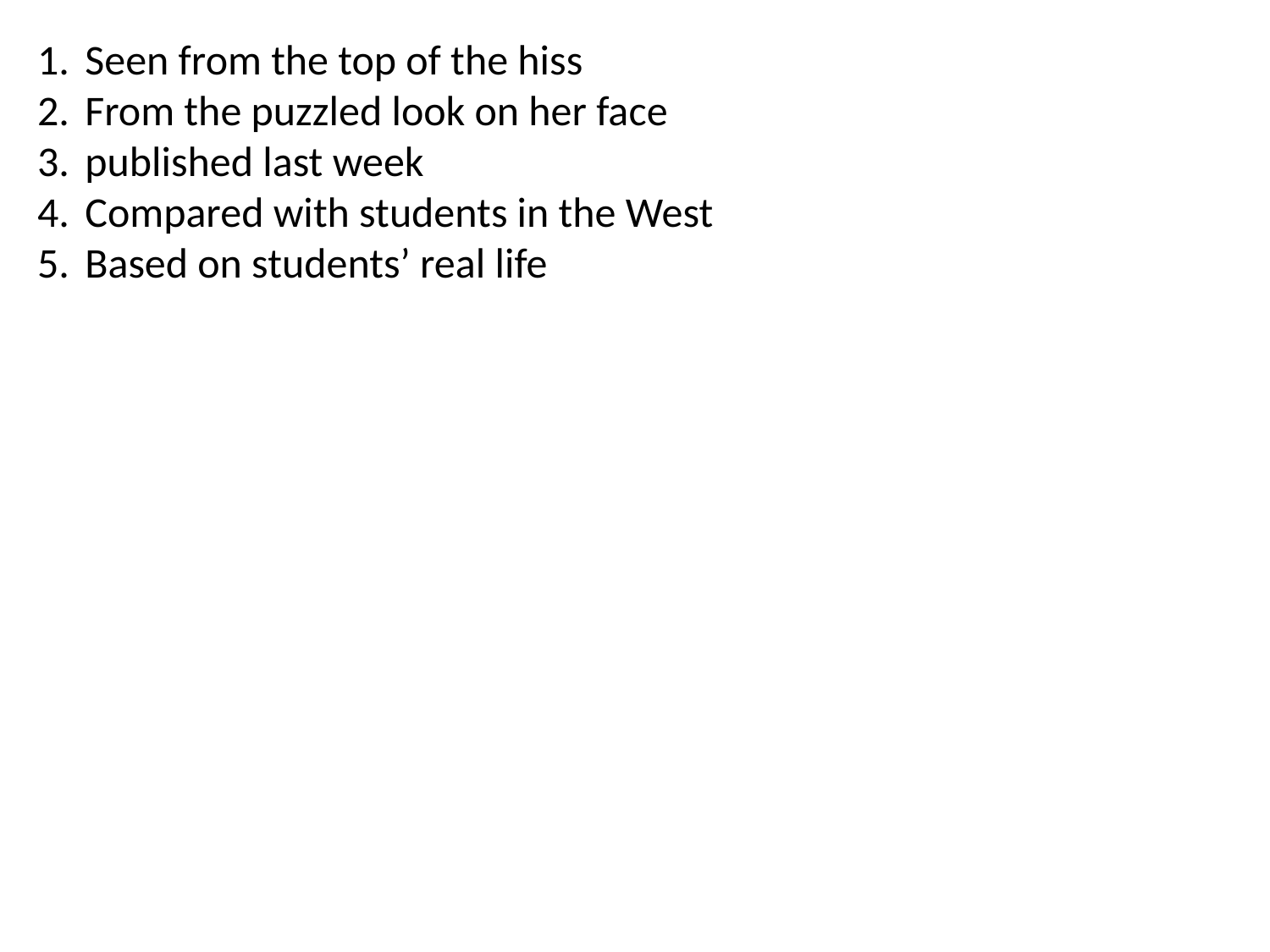

Seen from the top of the hiss
From the puzzled look on her face
published last week
Compared with students in the West
Based on students’ real life